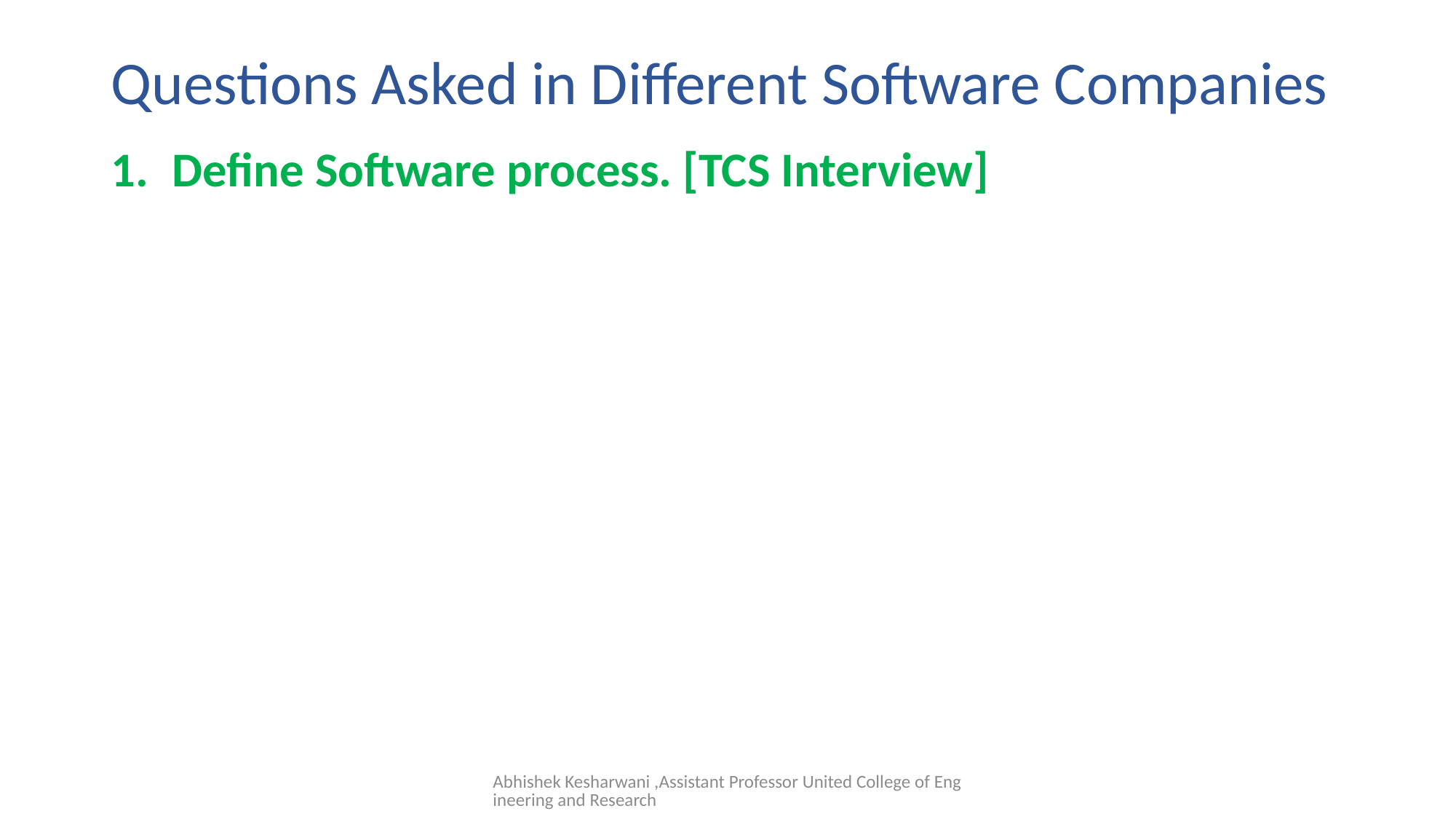

# Questions Asked in Different Software Companies
Define Software process. [TCS Interview]

Abhishek Kesharwani ,Assistant Professor United College of Engineering and Research